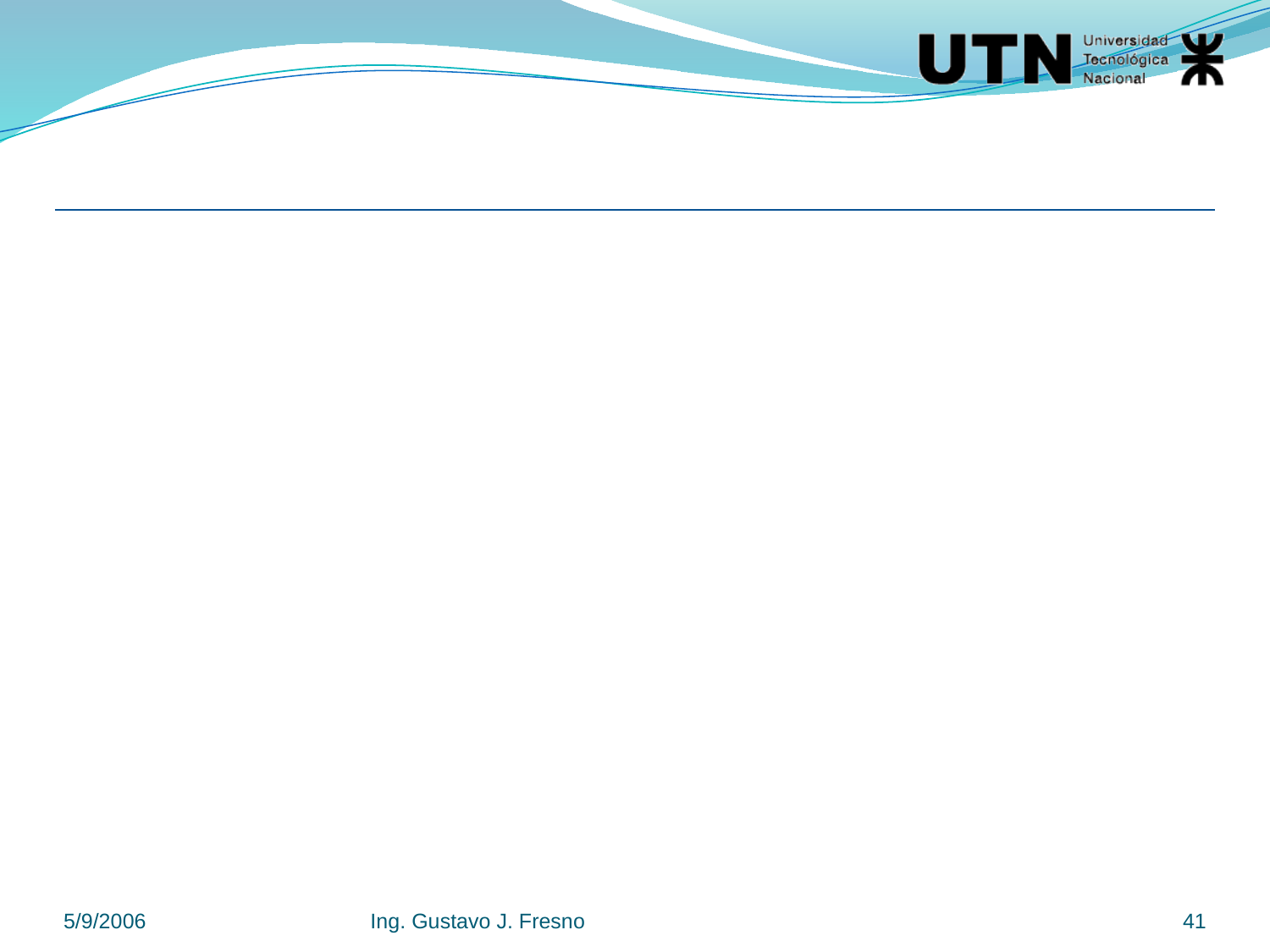

#

5/9/2006
Ing. Gustavo J. Fresno
41